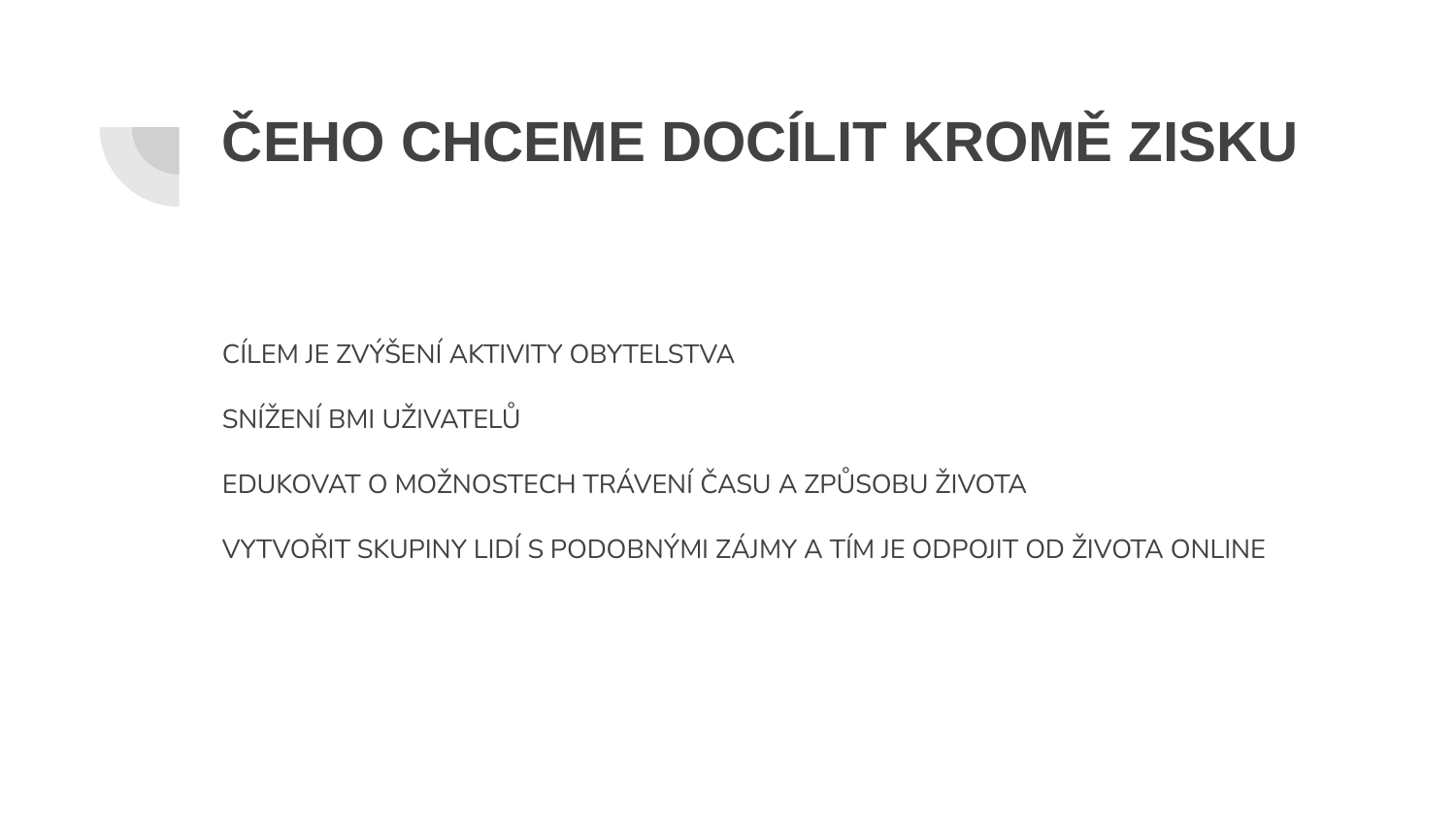

# ČEHO CHCEME DOCÍLIT KROMĚ ZISKU
CÍLEM JE ZVÝŠENÍ AKTIVITY OBYTELSTVA
SNÍŽENÍ BMI UŽIVATELŮ
EDUKOVAT O MOŽNOSTECH TRÁVENÍ ČASU A ZPŮSOBU ŽIVOTA
VYTVOŘIT SKUPINY LIDÍ S PODOBNÝMI ZÁJMY A TÍM JE ODPOJIT OD ŽIVOTA ONLINE